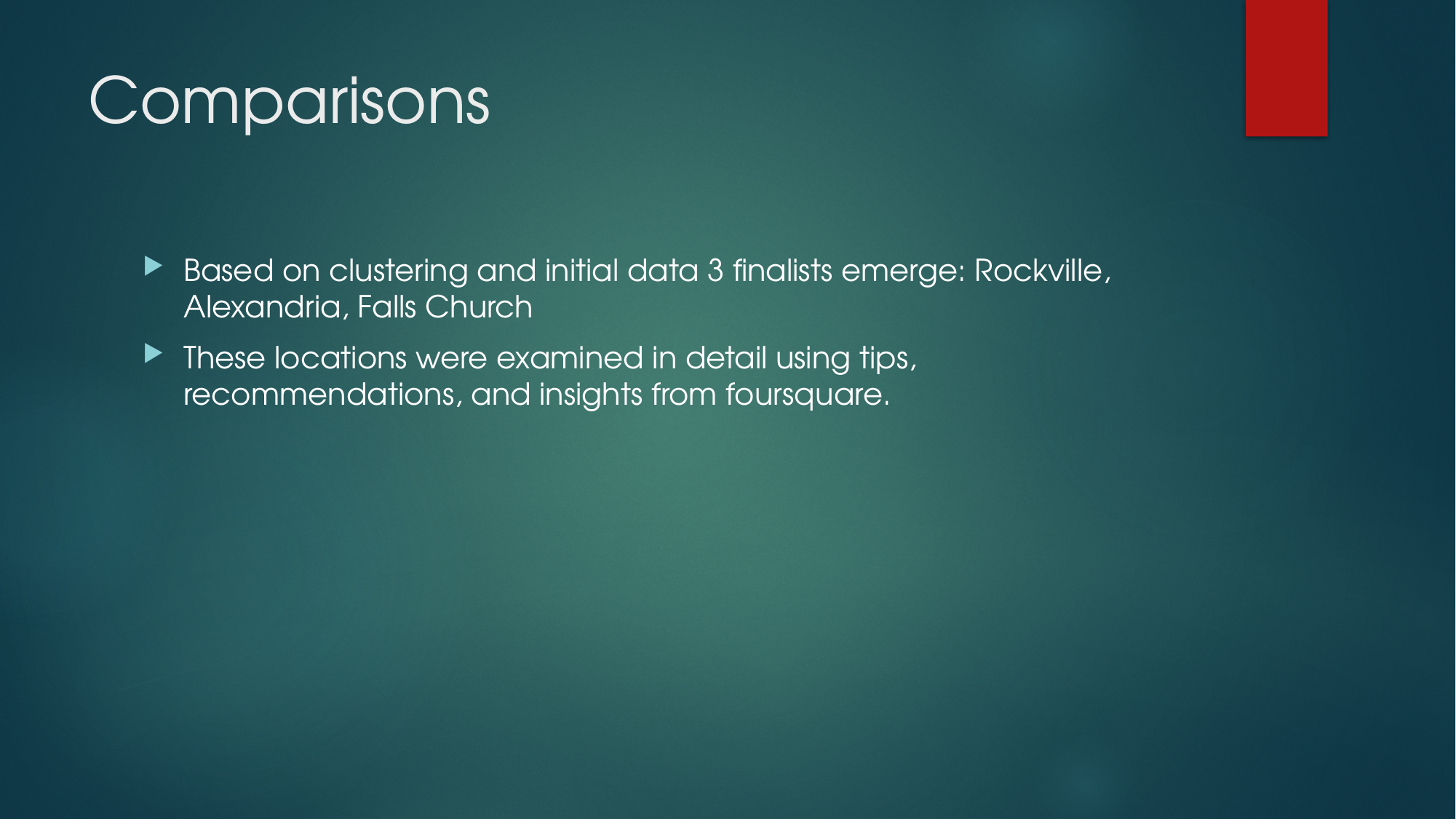

# Comparisons
Based on clustering and initial data 3 finalists emerge: Rockville, Alexandria, Falls Church
These locations were examined in detail using tips, recommendations, and insights from foursquare.